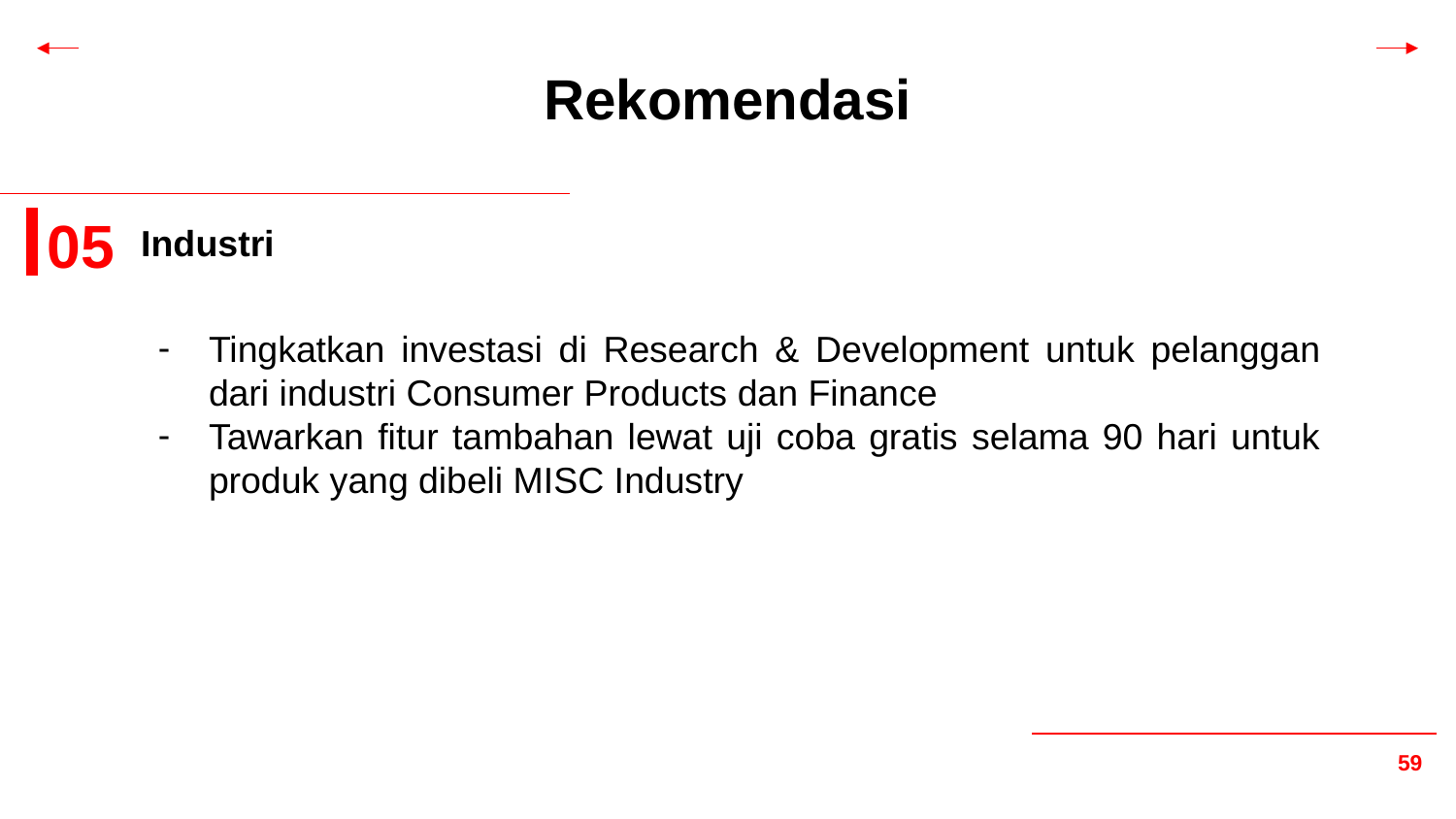

Rekomendasi
05
# Industri
Tingkatkan investasi di Research & Development untuk pelanggan dari industri Consumer Products dan Finance
Tawarkan fitur tambahan lewat uji coba gratis selama 90 hari untuk produk yang dibeli MISC Industry